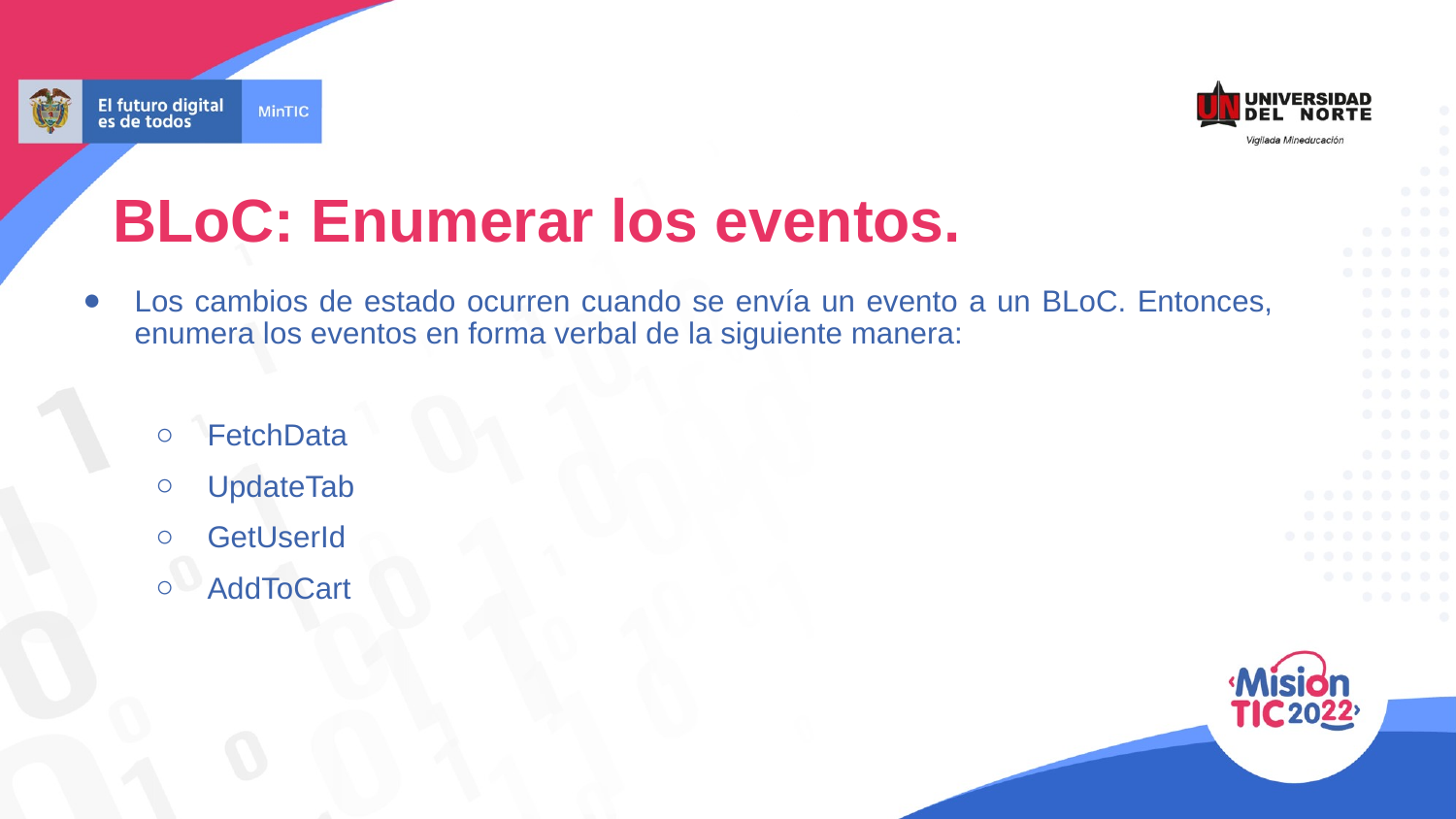

BLoC: Enumerar los eventos.

Los cambios de estado ocurren cuando se envía un evento a un BLoC. Entonces, enumera los eventos en forma verbal de la siguiente manera:

FetchData
UpdateTab
GetUserId
AddToCart